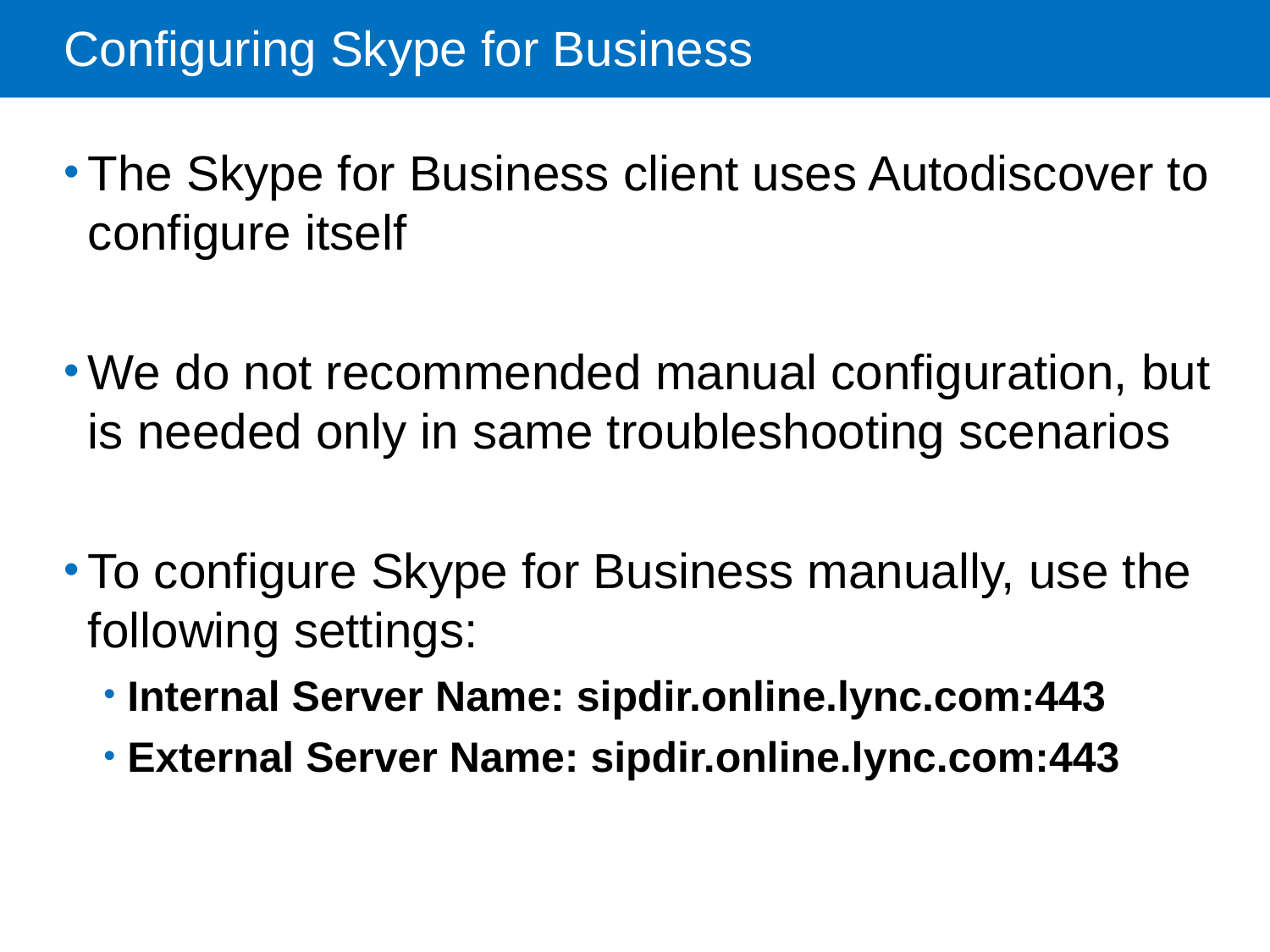

# Configuring Skype for Business
The Skype for Business client uses Autodiscover to configure itself

We do not recommended manual configuration, but is needed only in same troubleshooting scenarios

To configure Skype for Business manually, use the following settings:
Internal Server Name: sipdir.online.lync.com:443
External Server Name: sipdir.online.lync.com:443